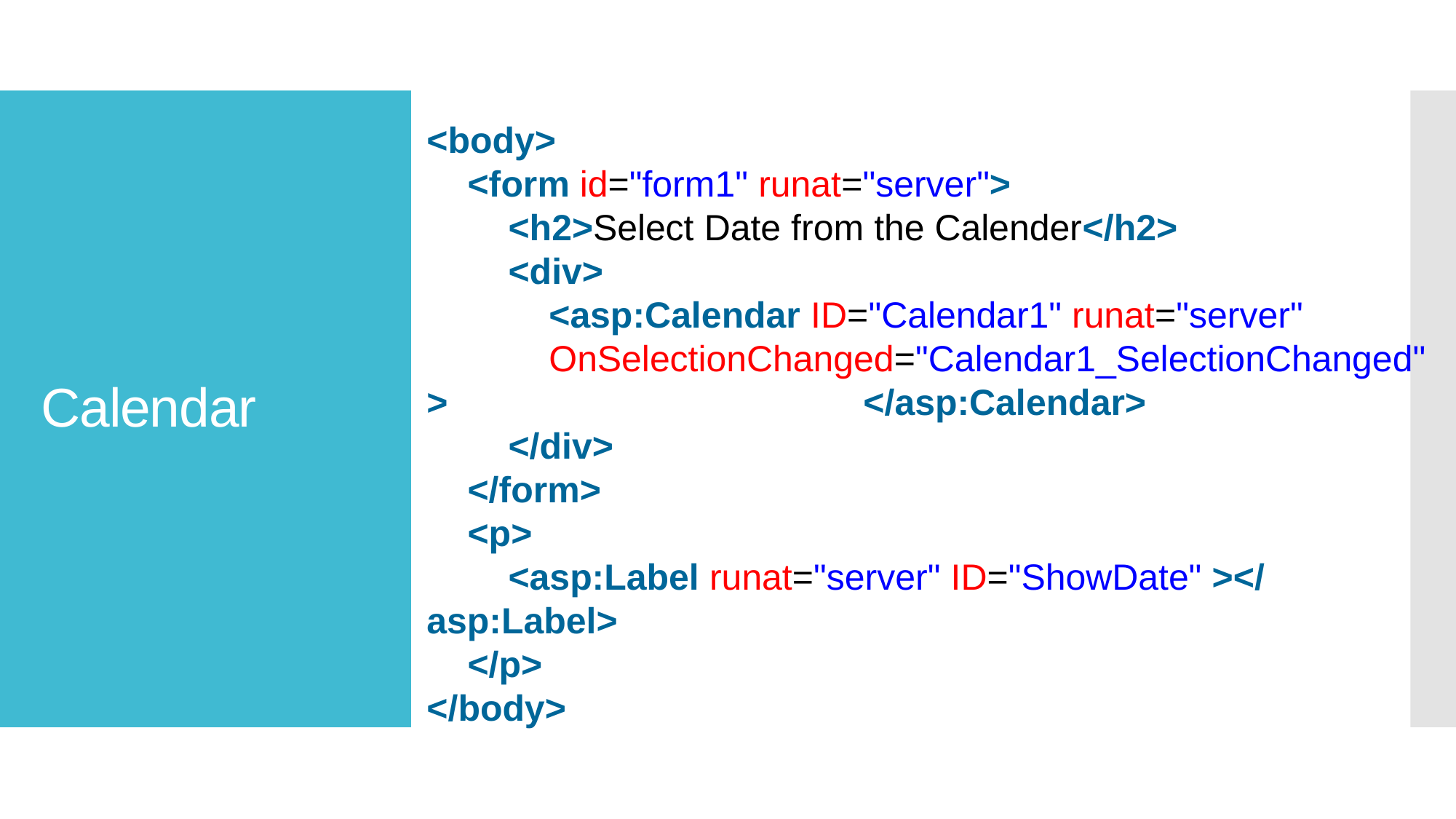

<body>
    <form id="form1" runat="server">
        <h2>Select Date from the Calender</h2>
        <div>
            <asp:Calendar ID="Calendar1" runat="server"
            OnSelectionChanged="Calendar1_SelectionChanged"> 	  			</asp:Calendar>
        </div>
    </form>
    <p>
        <asp:Label runat="server" ID="ShowDate" ></asp:Label>
    </p>
</body>
# Calendar